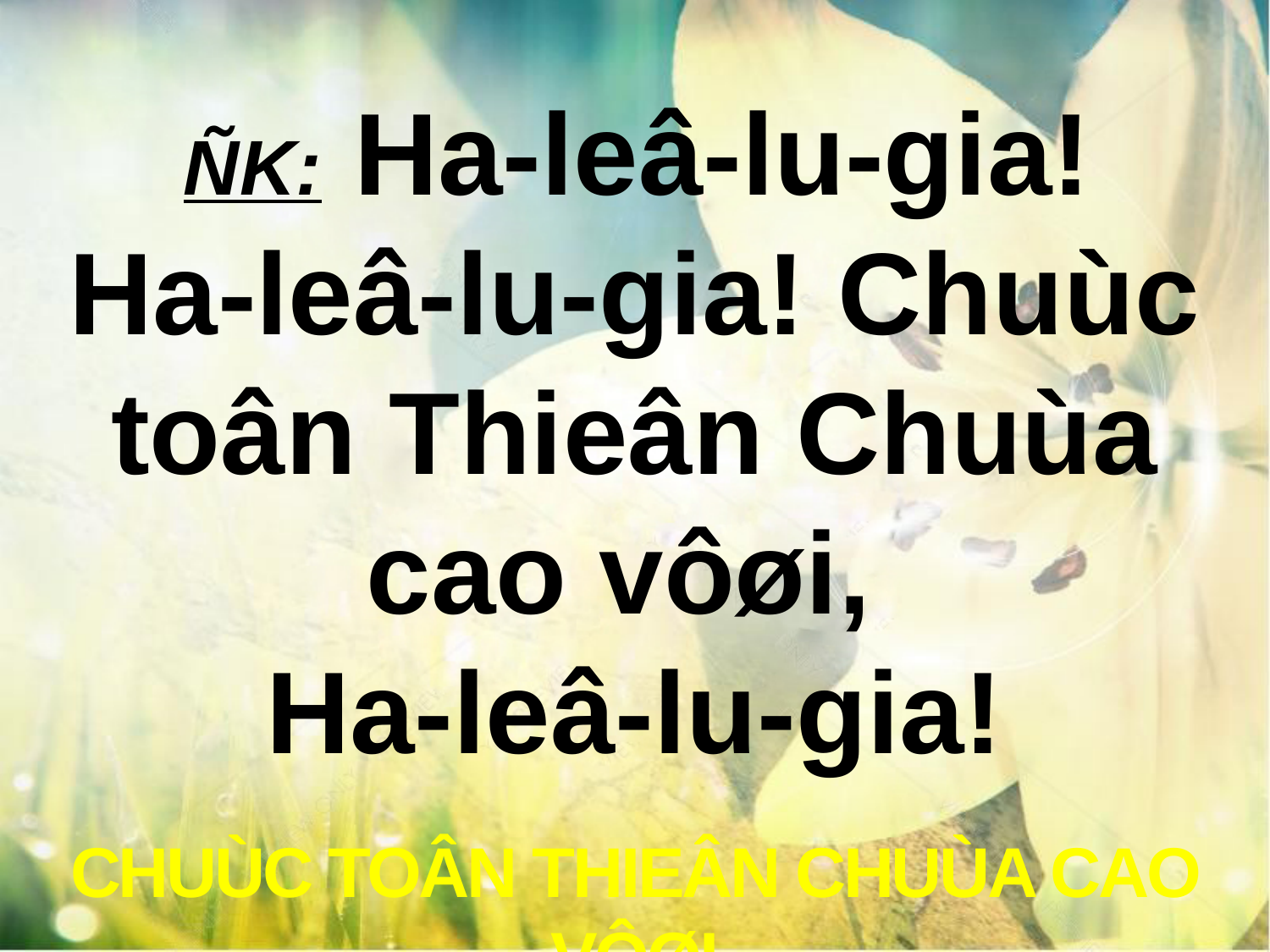

ÑK: Ha-leâ-lu-gia!
Ha-leâ-lu-gia! Chuùc toân Thieân Chuùa cao vôøi,
Ha-leâ-lu-gia!
CHUÙC TOÂN THIEÂN CHUÙA CAO VÔØI